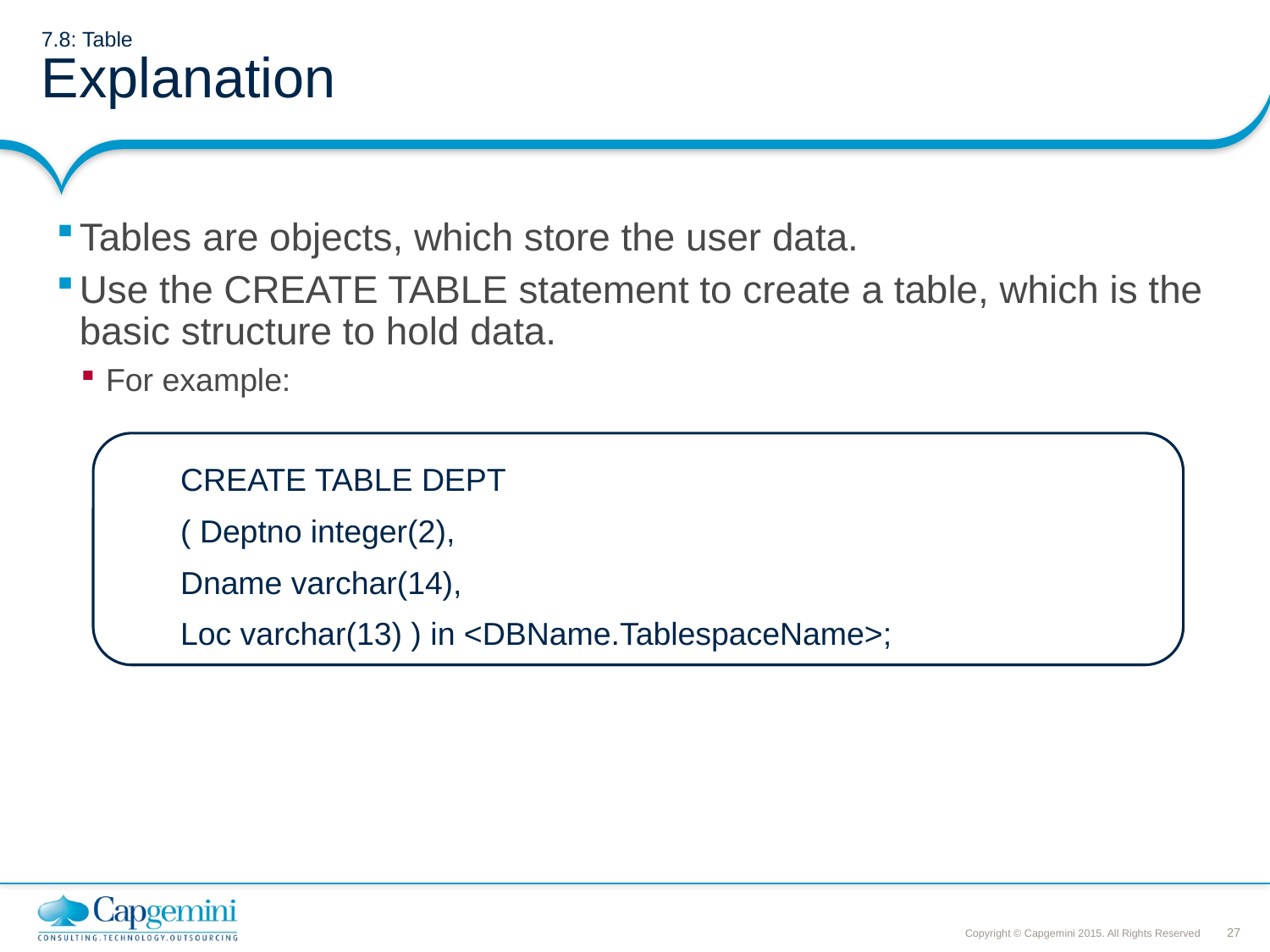

# 7.8: Table Explanation
Tables are objects, which store the user data.
Use the CREATE TABLE statement to create a table, which is the basic structure to hold data.
For example:

CREATE TABLE DEPT
( Deptno integer(2),
Dname varchar(14),
Loc varchar(13) ) in <DBName.TablespaceName>;